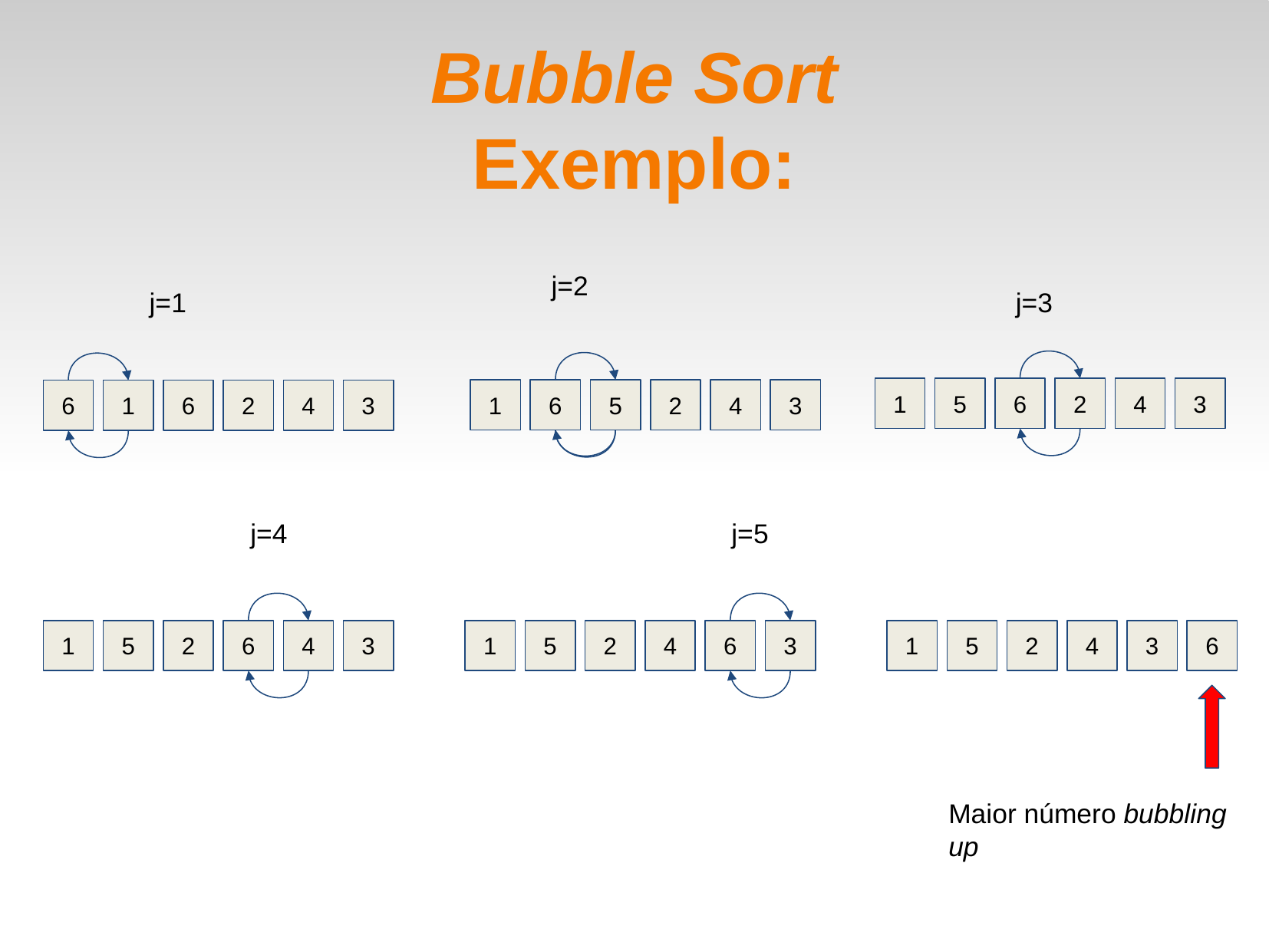

Bubble Sort
Exemplo:
j=2
j=3
j=1

1
5
6
2
4
3
1
6
5
2
4
3
6
1
6
2
4
3
j=4
j=5
1
5
2
6
4
3
1
5
2
4
6
3
1
5
2
4
3
6

Maior número bubbling up